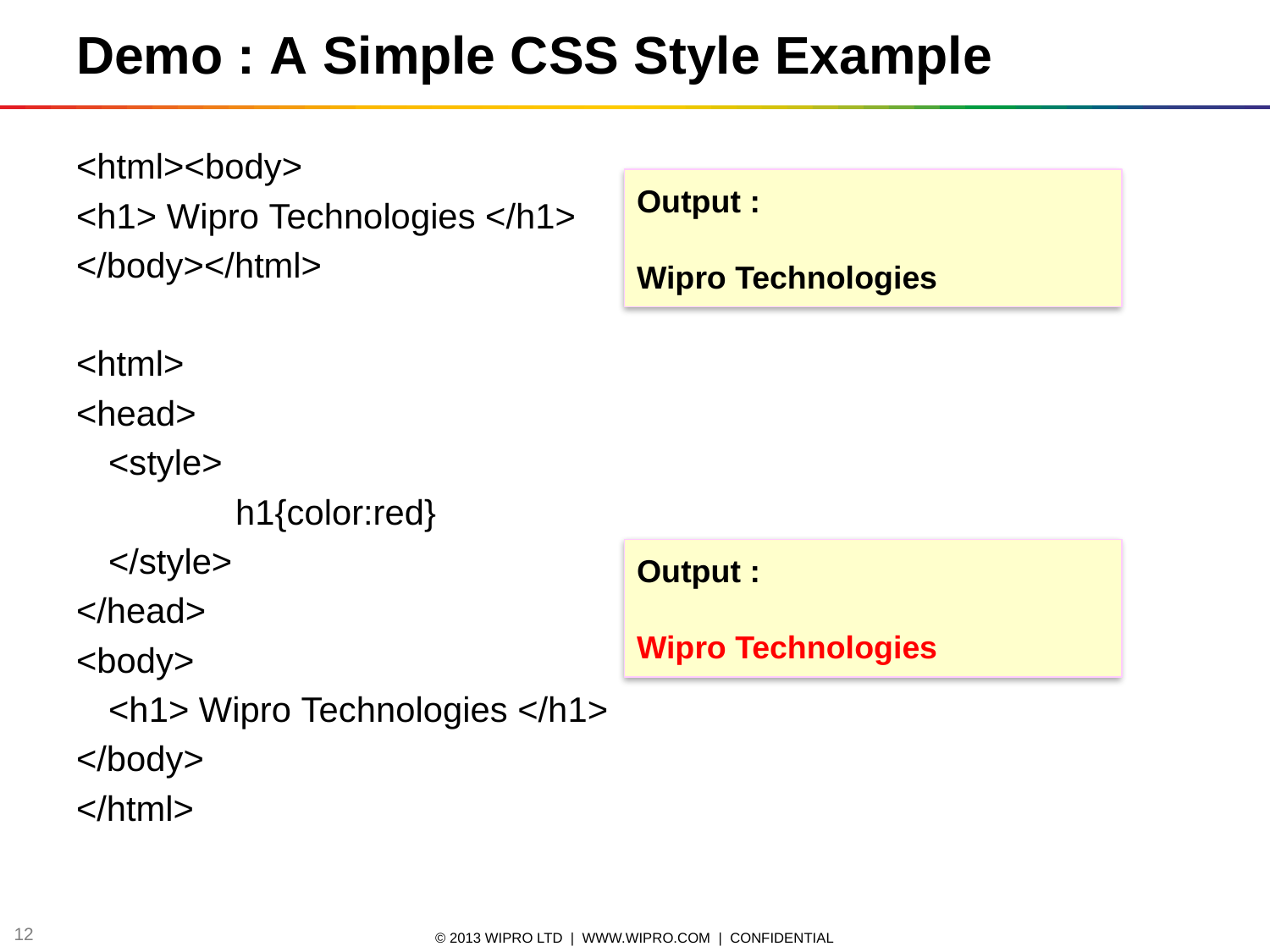

Demo : A Simple CSS Style Example
<html><body>
<h1> Wipro Technologies </h1>
</body></html>

<html>
<head>
	<style>
		h1{color:red}
	</style>
</head>
<body>
	<h1> Wipro Technologies </h1>
</body>
</html>
Output :

Wipro Technologies
Output :

Wipro Technologies